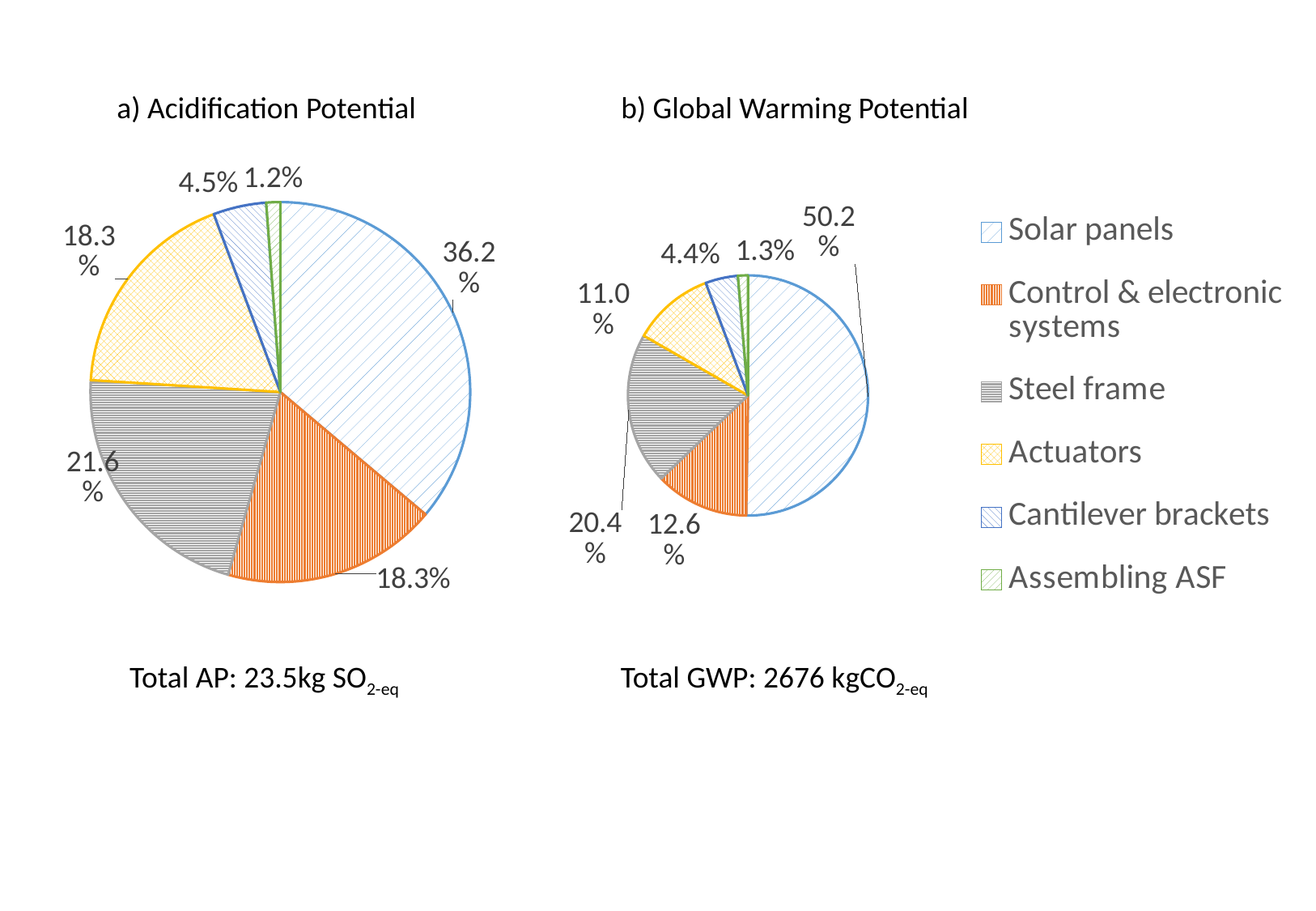

a) Acidification Potential
b) Global Warming Potential

### Chart

| Category | Column1 |
|---|---|
| Solar panels | 0.3615 |
| Control & electronic systems | 0.1829 |
| Steel frame | 0.2157 |
| Actuators | 0.183 |
| Cantilever brackets | 0.0451 |
| Assembling ASF | 0.0119 |

### Chart

| Category | Column1 |
|---|---|
| Solar panels | 0.5024 |
| Control & electronic systems | 0.1261 |
| Steel frame | 0.2042 |
| Actuators | 0.1101 |
| Cantilever brackets | 0.0437 |
| Assembling ASF | 0.0134 |
Total AP: 23.5kg SO2-eq
Total GWP: 2676 kgCO2-eq